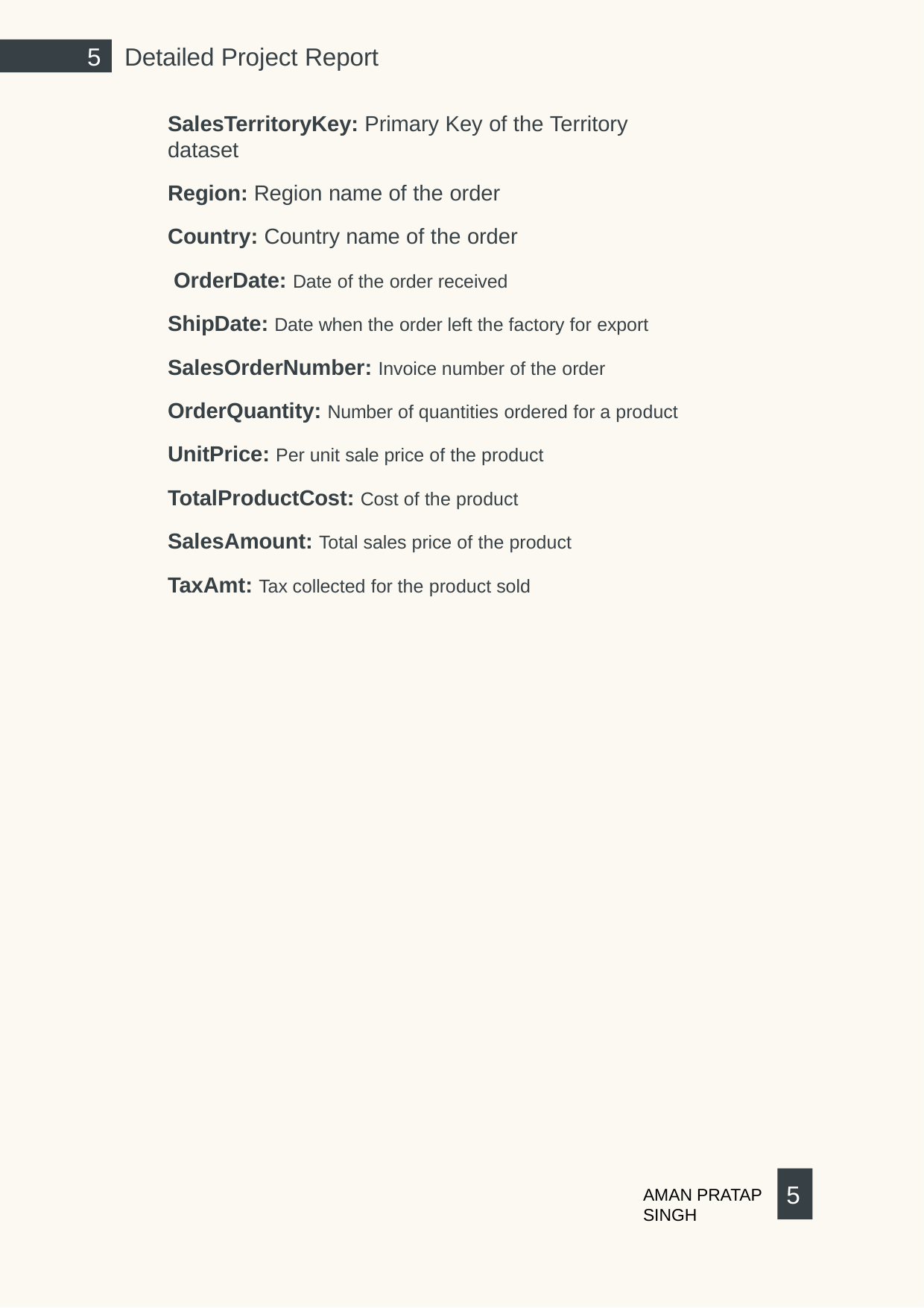

5	Detailed Project Report

SalesTerritoryKey: Primary Key of the Territory dataset
Region: Region name of the order  Country: Country name of the order  OrderDate: Date of the order received
ShipDate: Date when the order left the factory for export  SalesOrderNumber: Invoice number of the order  OrderQuantity: Number of quantities ordered for a product  UnitPrice: Per unit sale price of the product  TotalProductCost: Cost of the product
SalesAmount: Total sales price of the product
TaxAmt: Tax collected for the product sold
5
AMAN PRATAP SINGH